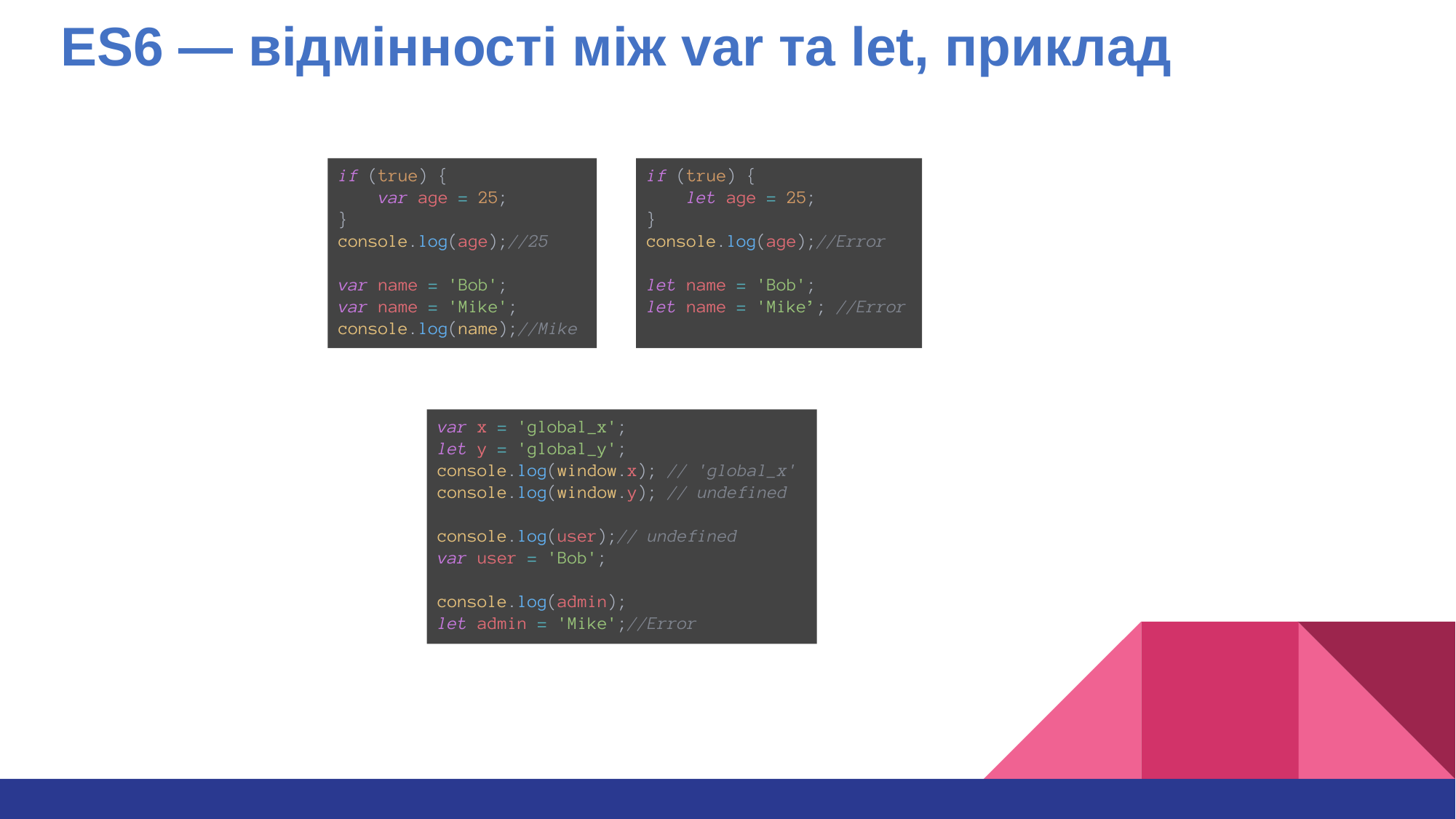

ES6 — відмінності між var та let, приклад
if (true) {
    var age = 25;
}
console.log(age);//25
var name = 'Bob';
var name = 'Mike';
console.log(name);//Mike
if (true) {
    let age = 25;
}
console.log(age);//Error
let name = 'Bob';
let name = 'Mike’; //Error
var x = 'global_x';
let y = 'global_y';
console.log(window.x); // 'global_x'
console.log(window.y); // undefined
console.log(user);// undefined
var user = 'Bob';
console.log(admin);
let admin = 'Mike';//Error